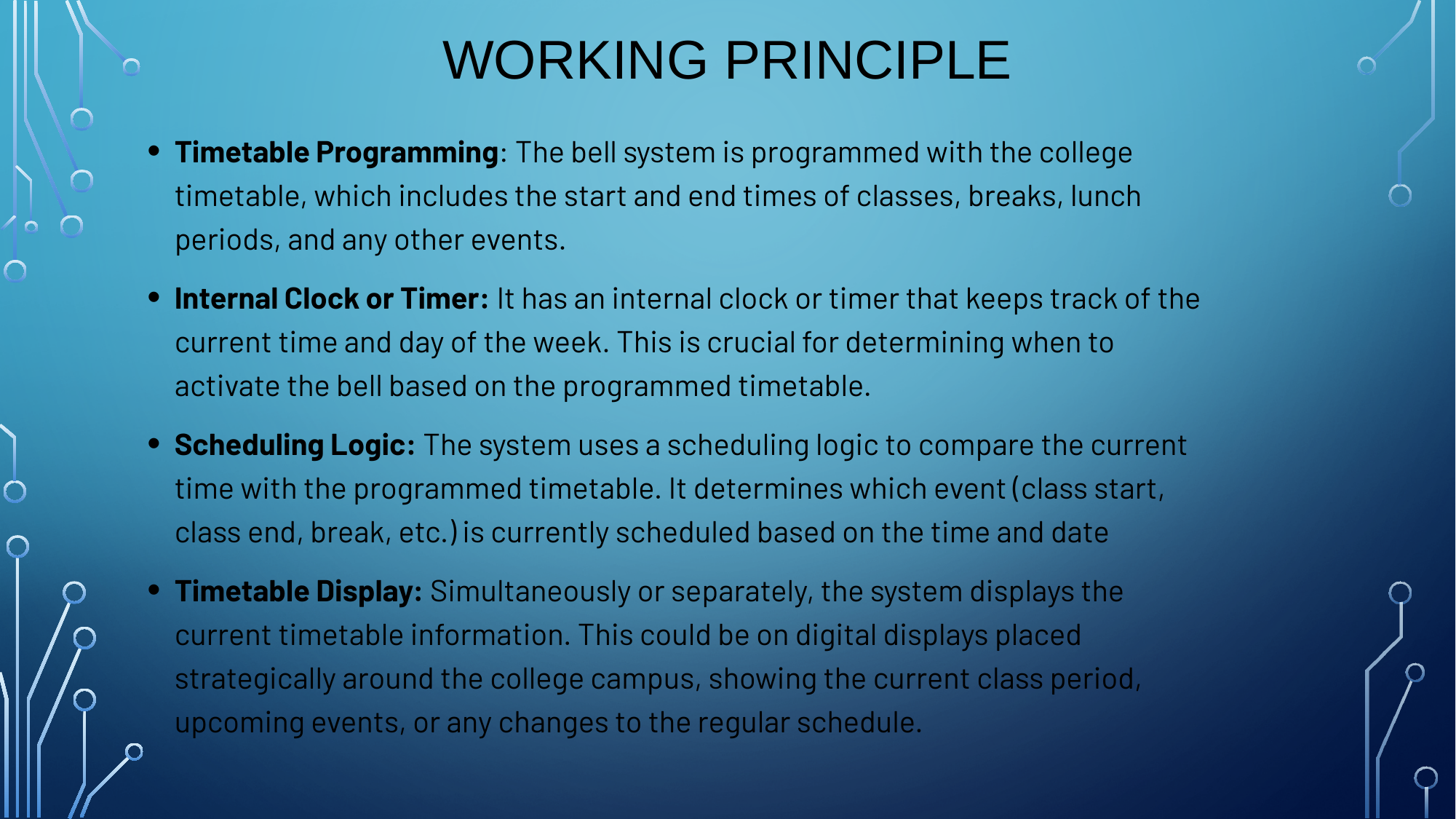

# Working principle

Timetable Programming: The bell system is programmed with the college timetable, which includes the start and end times of classes, breaks, lunch periods, and any other events.
Internal Clock or Timer: It has an internal clock or timer that keeps track of the current time and day of the week. This is crucial for determining when to activate the bell based on the programmed timetable.
Scheduling Logic: The system uses a scheduling logic to compare the current time with the programmed timetable. It determines which event (class start, class end, break, etc.) is currently scheduled based on the time and date
Timetable Display: Simultaneously or separately, the system displays the current timetable information. This could be on digital displays placed strategically around the college campus, showing the current class period, upcoming events, or any changes to the regular schedule.